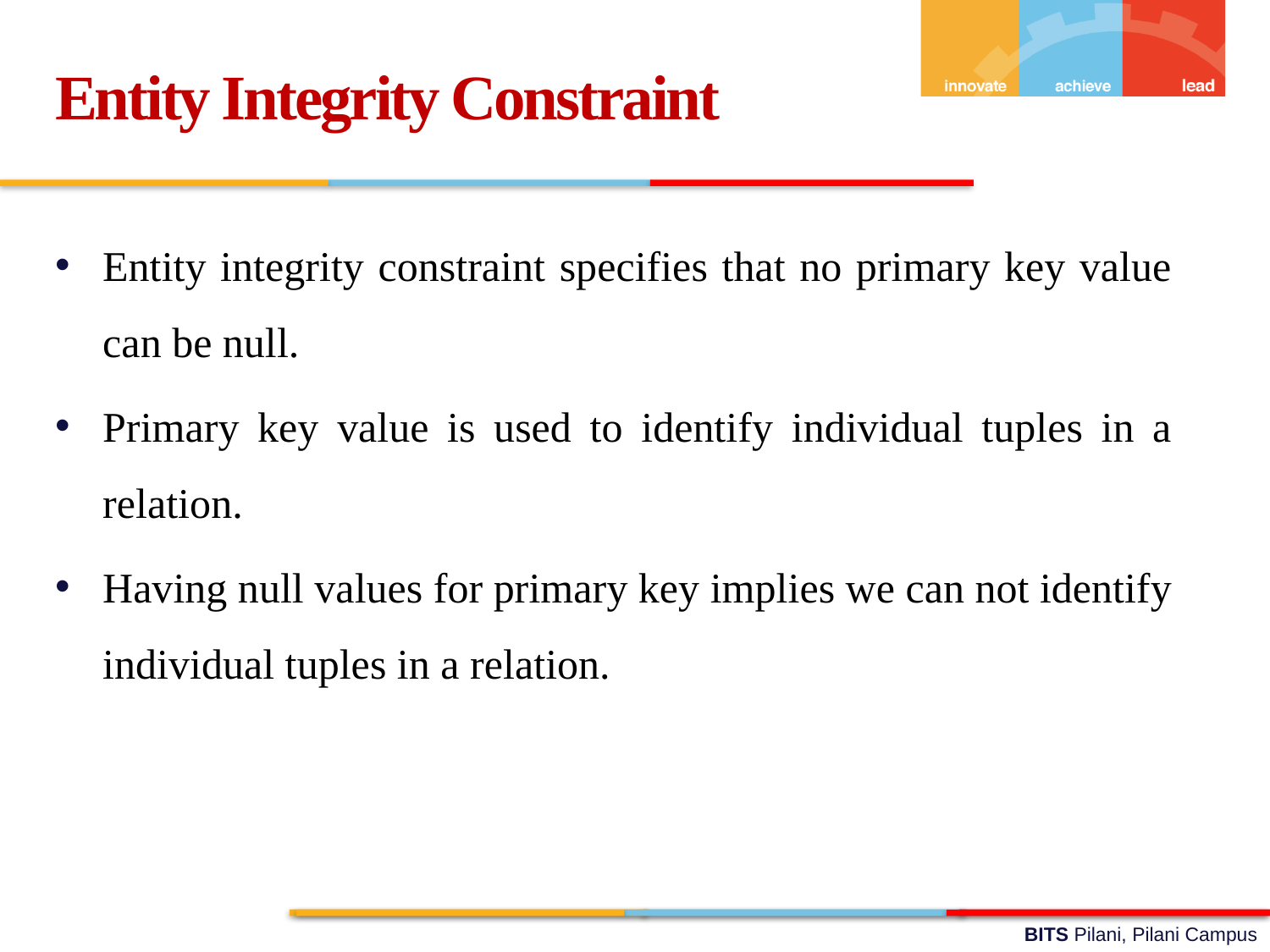

Entity Integrity Constraint
Entity integrity constraint specifies that no primary key value can be null.
Primary key value is used to identify individual tuples in a relation.
Having null values for primary key implies we can not identify individual tuples in a relation.